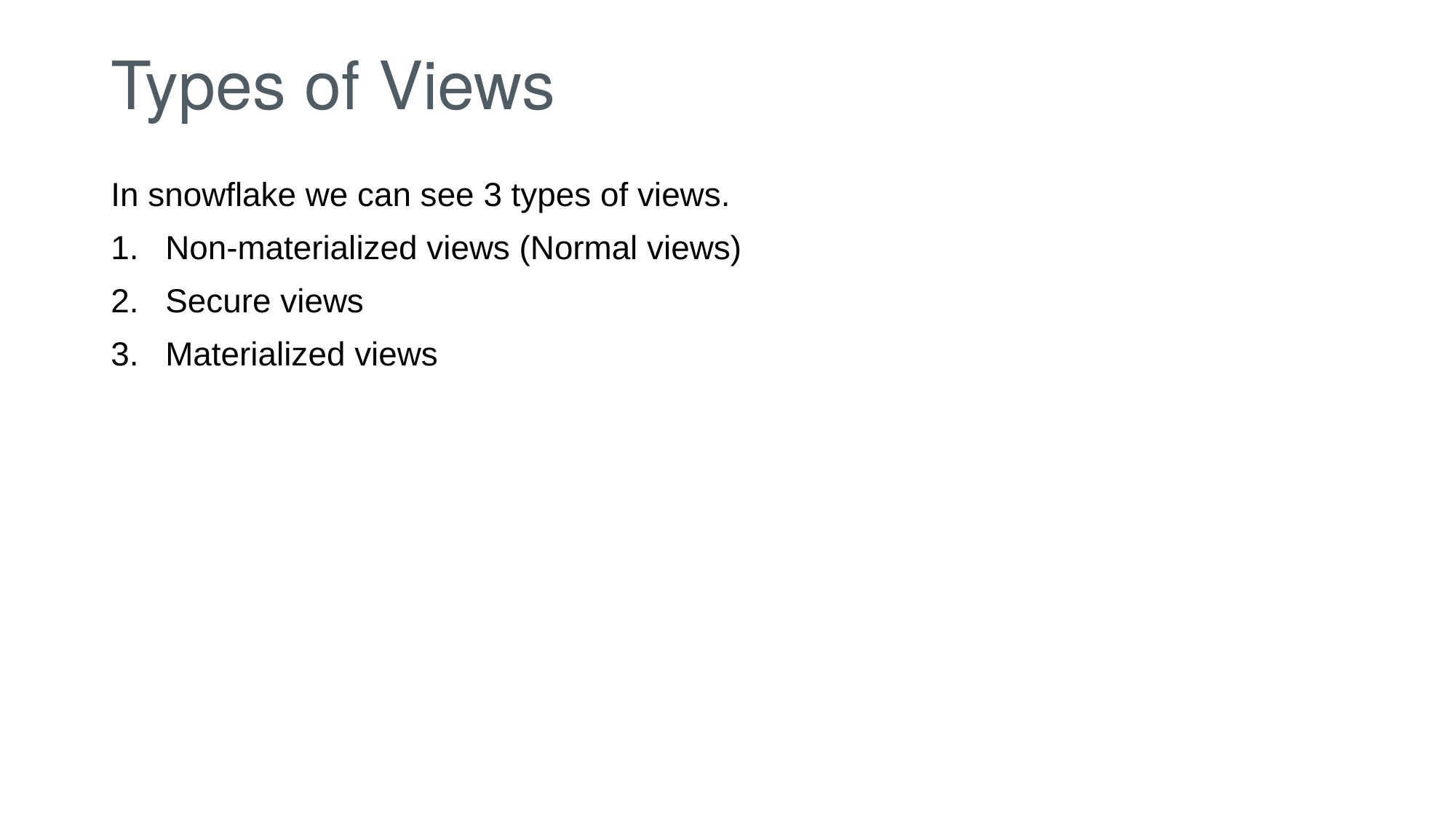

# Types of Views
In snowflake we can see 3 types of views.
Non-materialized views (Normal views)
Secure views
Materialized views